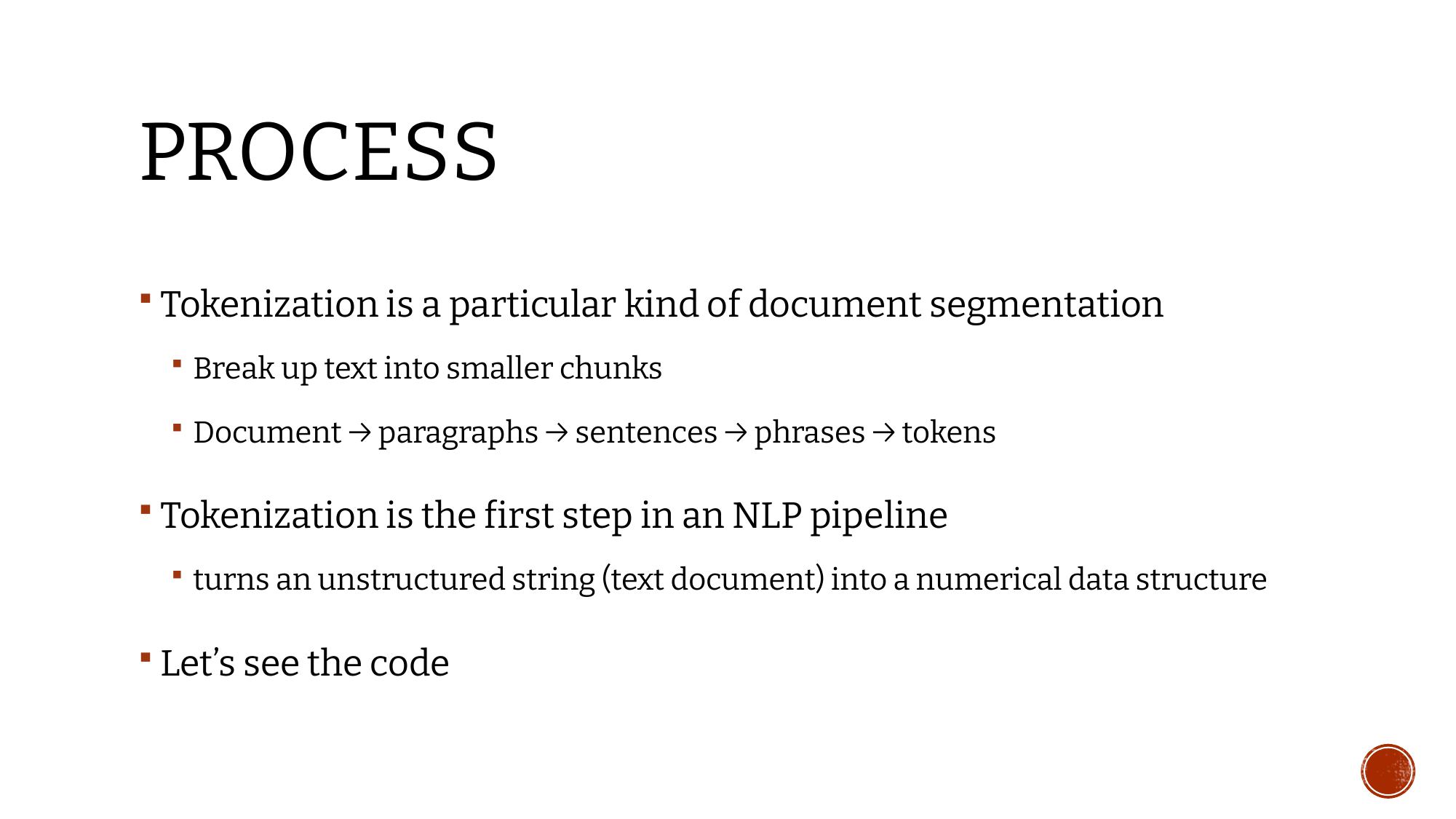

# Process
Tokenization is a particular kind of document segmentation
Break up text into smaller chunks
Document → paragraphs → sentences → phrases → tokens
Tokenization is the first step in an NLP pipeline
turns an unstructured string (text document) into a numerical data structure
Let’s see the code